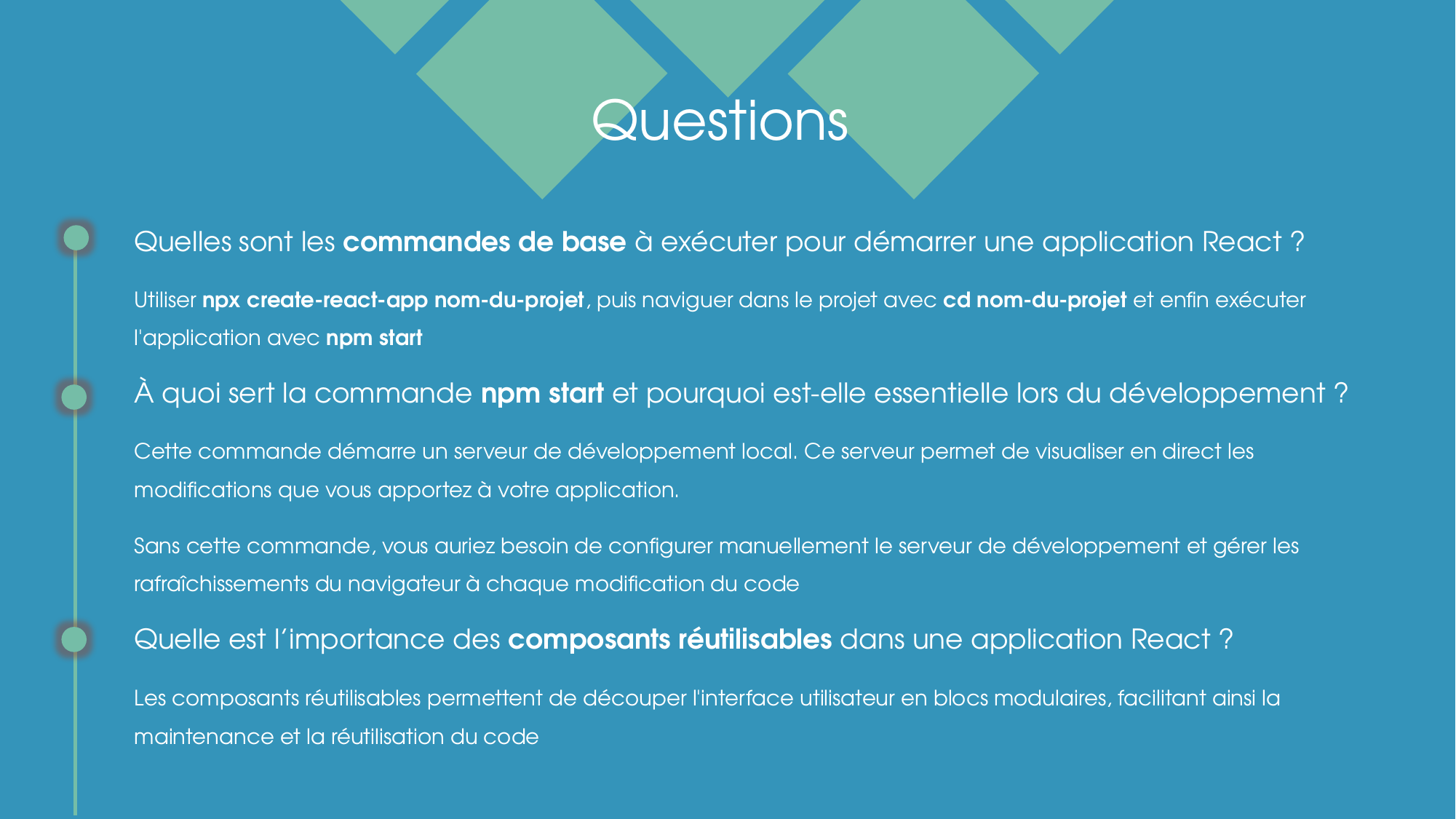

# Questions
Quelles sont les commandes de base à exécuter pour démarrer une application React ?
Utiliser npx create-react-app nom-du-projet, puis naviguer dans le projet avec cd nom-du-projet et enfin exécuter l'application avec npm start
À quoi sert la commande npm start et pourquoi est-elle essentielle lors du développement ?

Cette commande démarre un serveur de développement local. Ce serveur permet de visualiser en direct les
modifications que vous apportez à votre application.
Sans cette commande, vous auriez besoin de configurer manuellement le serveur de développement et gérer les rafraîchissements du navigateur à chaque modification du code

Quelle est l’importance des composants réutilisables dans une application React ?

Les composants réutilisables permettent de découper l'interface utilisateur en blocs modulaires, facilitant ainsi la maintenance et la réutilisation du code